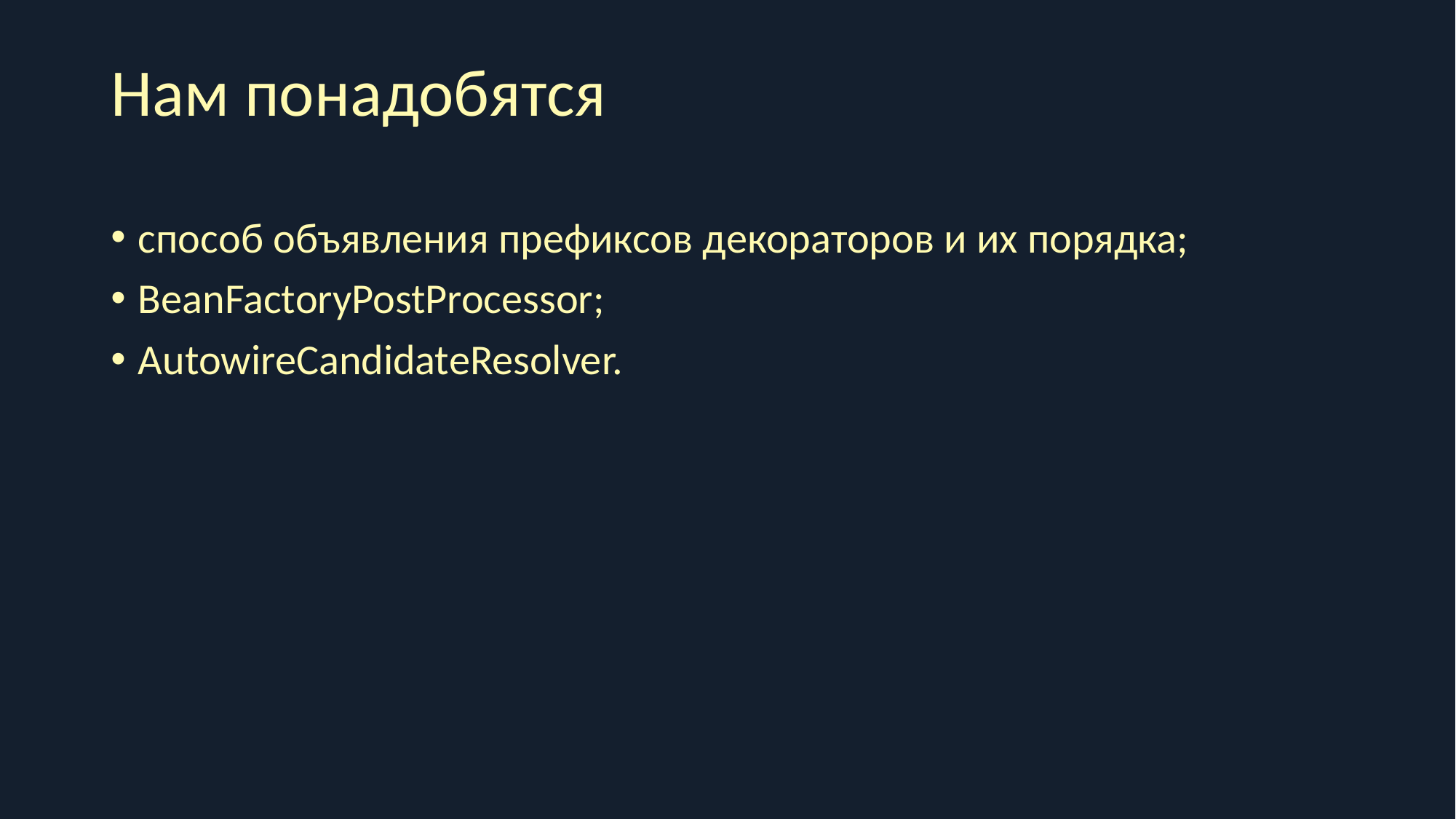

# Нам понадобятся
способ объявления префиксов декораторов и их порядка;
BeanFactoryPostProcessor;
AutowireCandidateResolver.